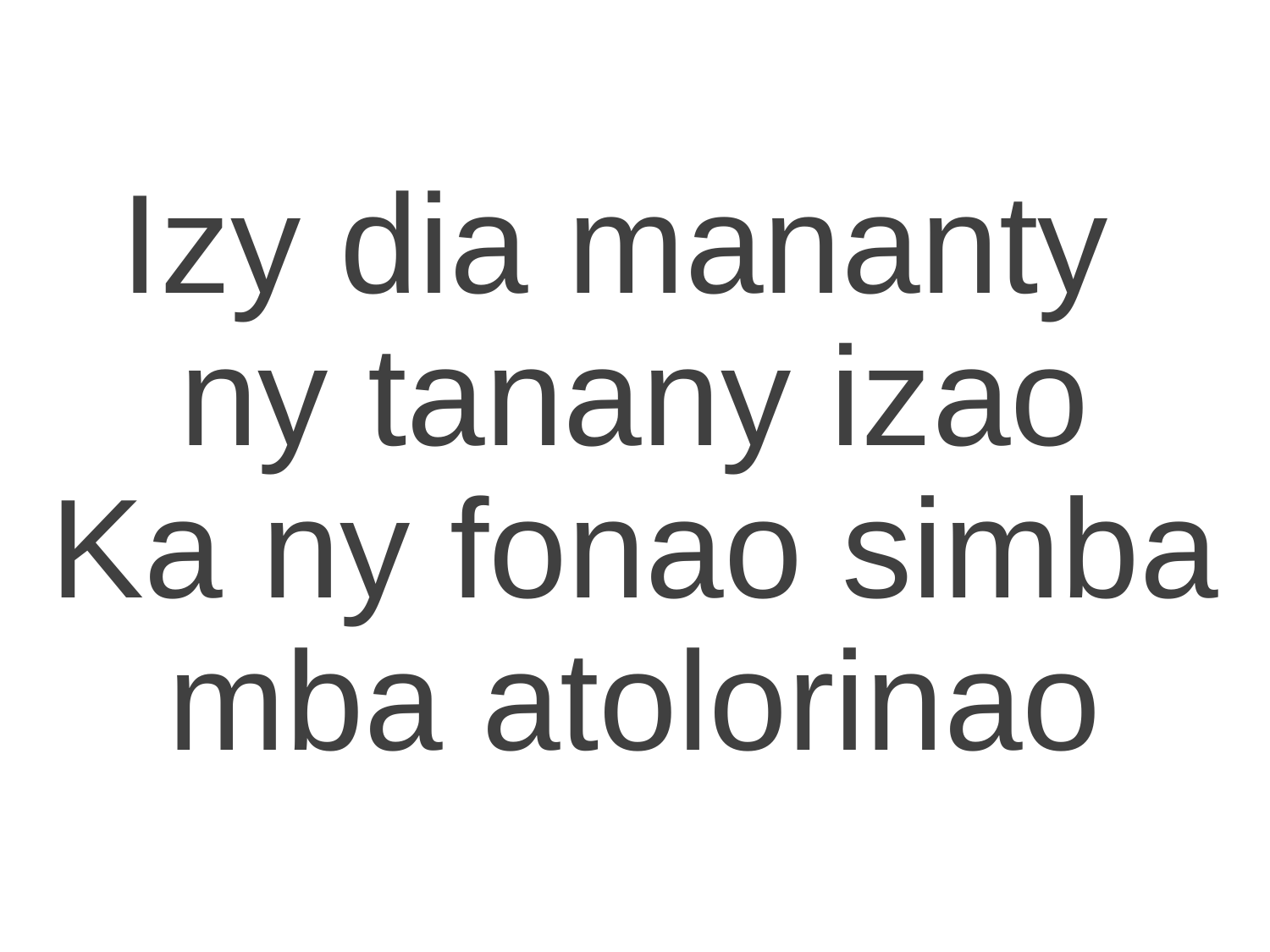

Izy dia mananty
ny tanany izao
Ka ny fonao simba mba atolorinao